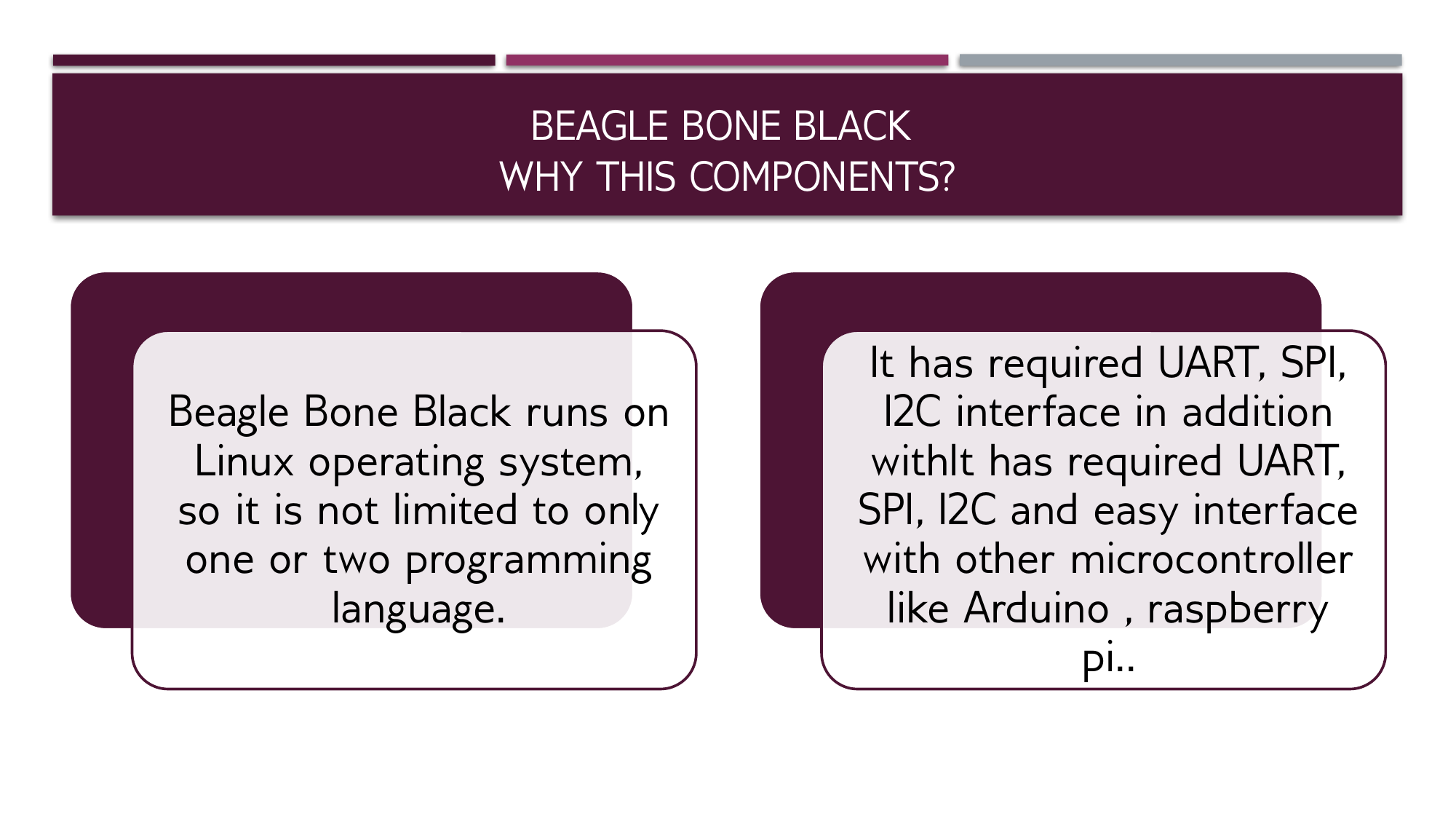

# BEAGLE BONE bLACK WHY THis COMPONENTS?
Beagle Bone Black runs on Linux operating system, so it is not limited to only one or two programming language.
It has required UART, SPI, I2C interface in addition withIt has required UART, SPI, I2C and easy interface with other microcontroller like Arduino , raspberry pi..